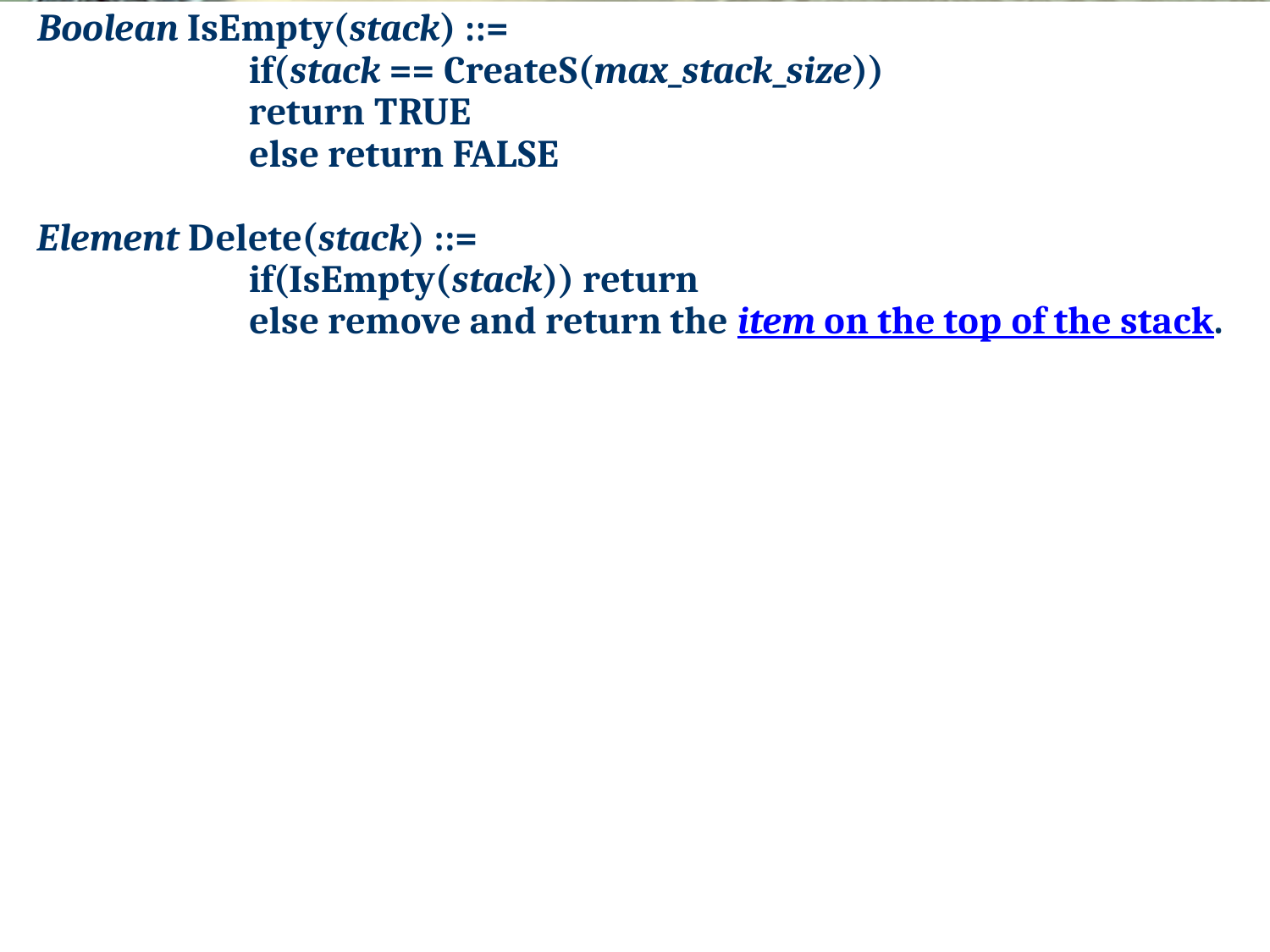

# Boolean IsEmpty(stack) ::= if(stack == CreateS(max_stack_size)) return TRUE else return FALSE Element Delete(stack) ::= if(IsEmpty(stack)) return else remove and return the item on the top of the stack.
6